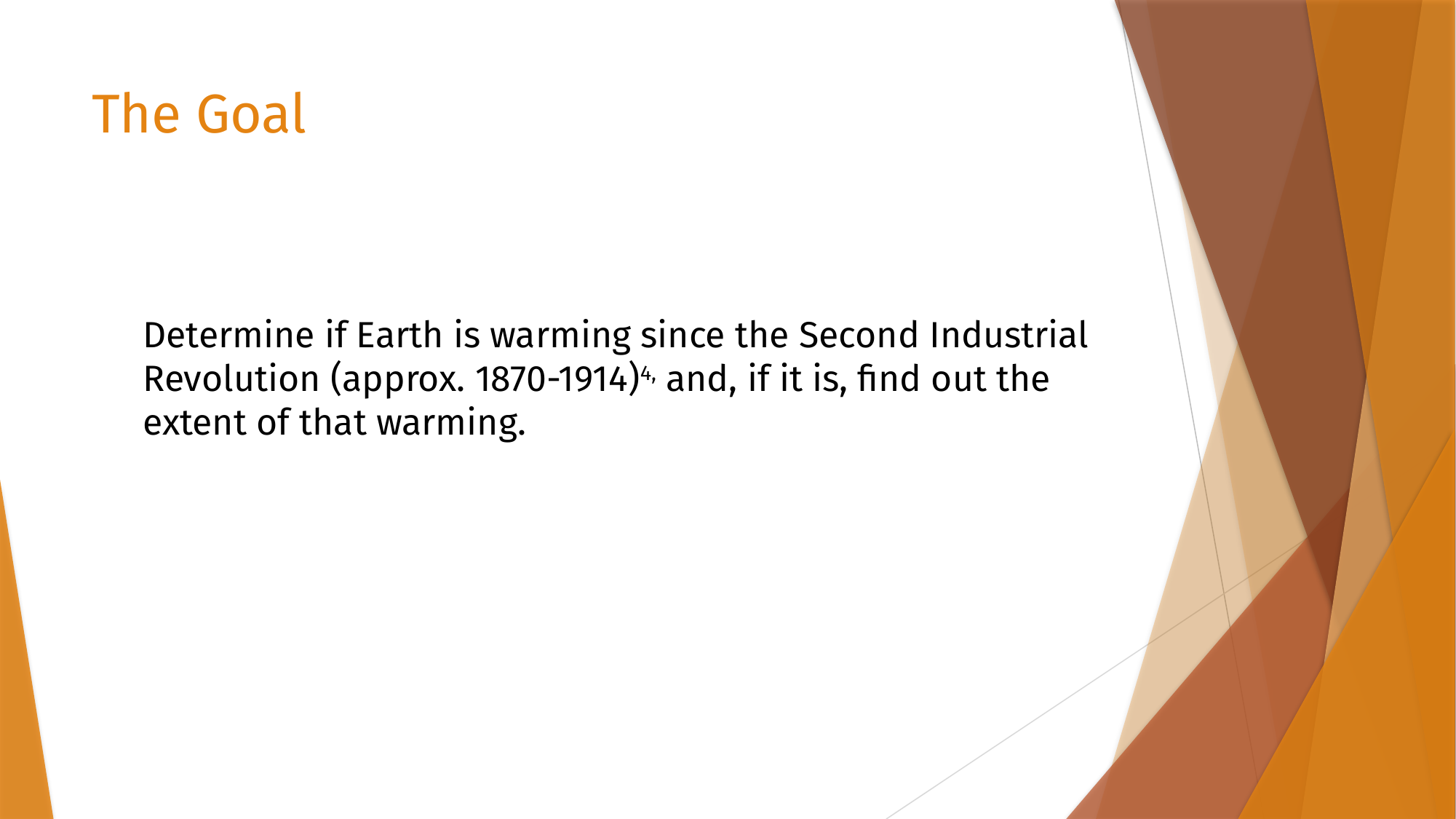

# The Goal
Determine if Earth is warming since the Second Industrial
Revolution (approx. 1870-1914)4, and, if it is, find out the
extent of that warming.